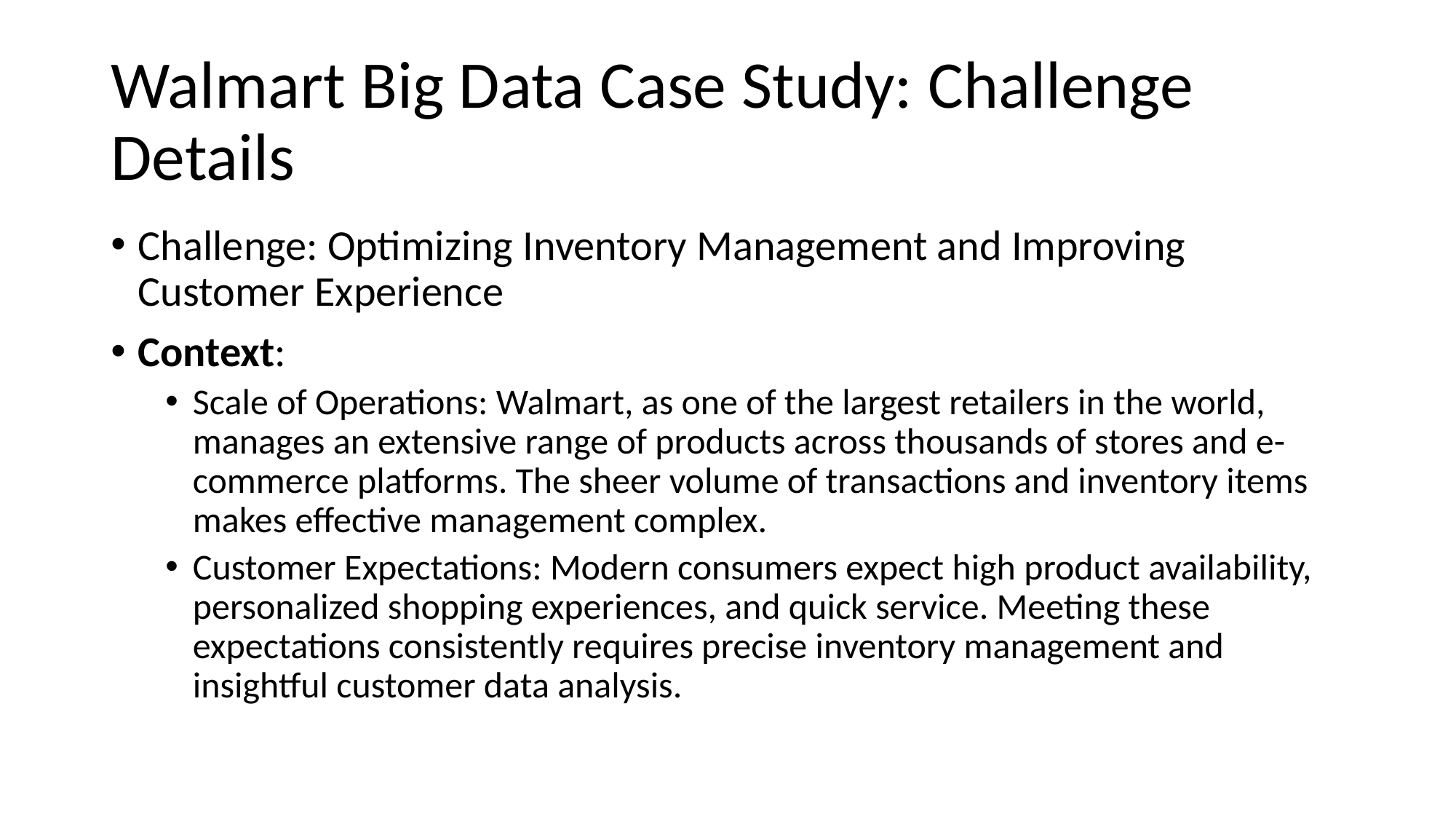

# Walmart Big Data Case Study: Challenge Details
Challenge: Optimizing Inventory Management and Improving Customer Experience
Context:
Scale of Operations: Walmart, as one of the largest retailers in the world, manages an extensive range of products across thousands of stores and e-commerce platforms. The sheer volume of transactions and inventory items makes effective management complex.
Customer Expectations: Modern consumers expect high product availability, personalized shopping experiences, and quick service. Meeting these expectations consistently requires precise inventory management and insightful customer data analysis.